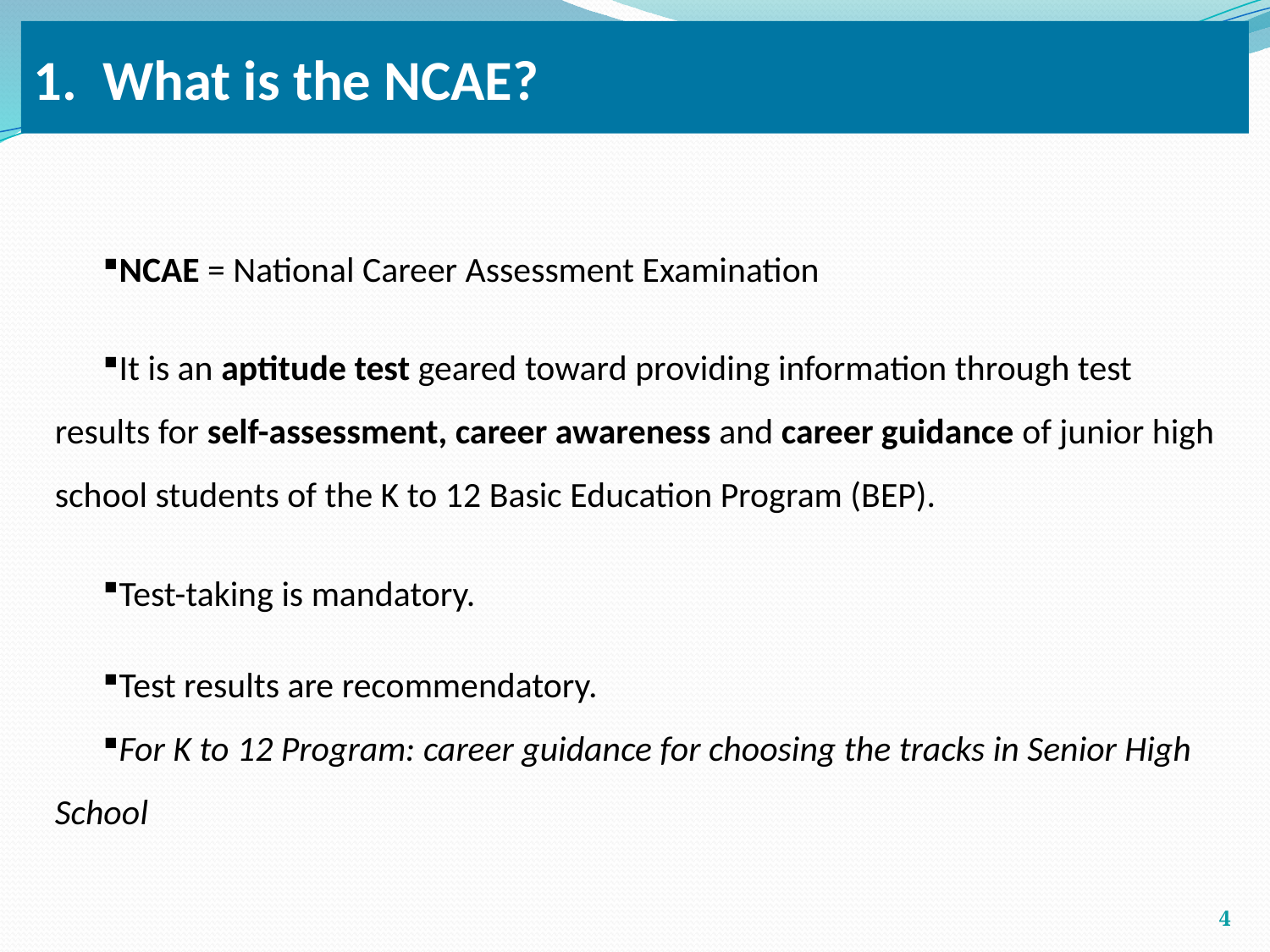

1.  What is the NCAE?

NCAE = National Career Assessment Examination

It is an aptitude test geared toward providing information through test results for self-assessment, career awareness and career guidance of junior high school students of the K to 12 Basic Education Program (BEP).

Test-taking is mandatory.

Test results are recommendatory.
For K to 12 Program: career guidance for choosing the tracks in Senior High School
4